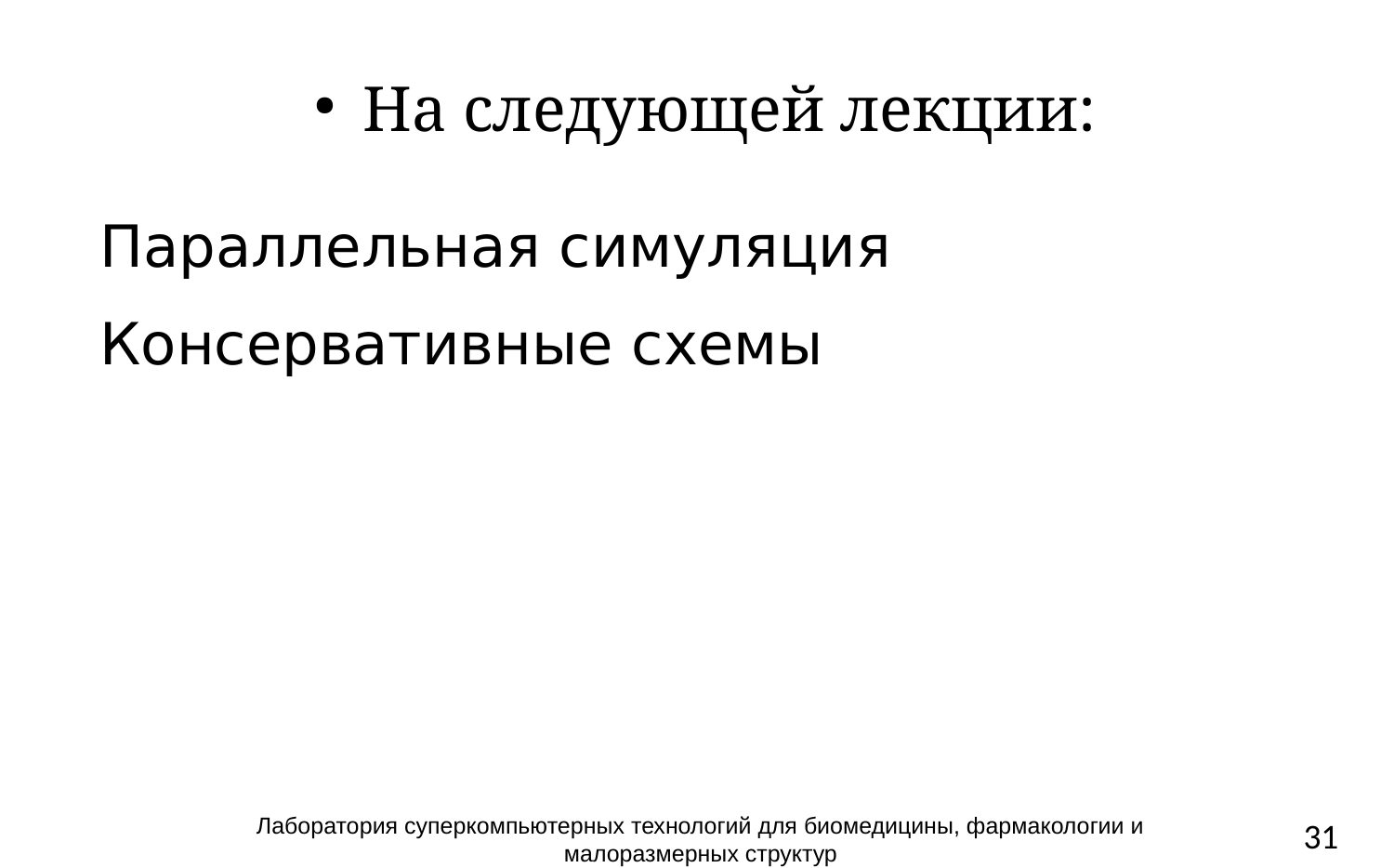

На следующей лекции:
Параллельная симуляция
Консервативные схемы

Лаборатория суперкомпьютерных технологий для биомедицины, фармакологии и малоразмерных структур
31